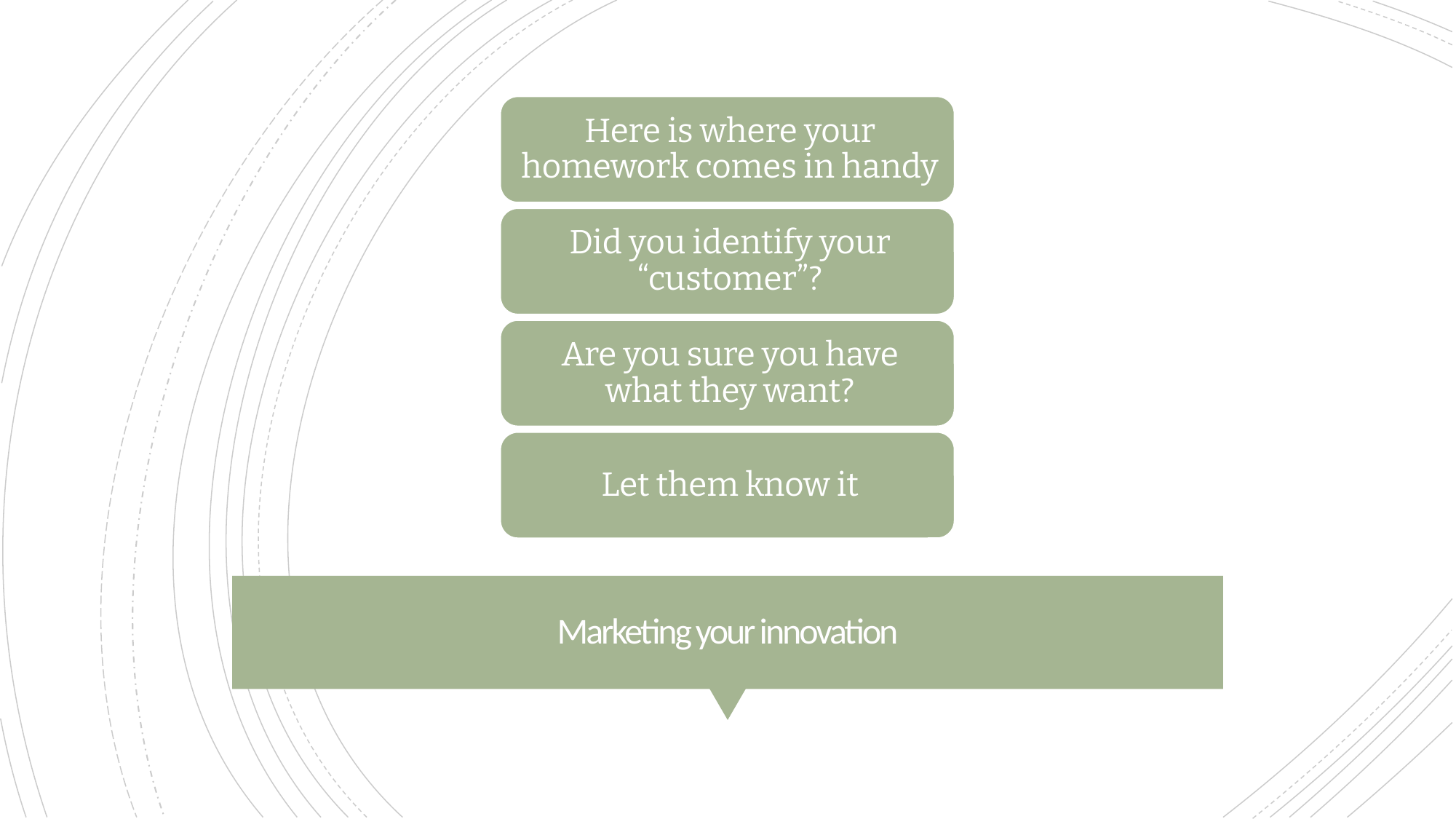

Here is where your homework comes in handy
Did you identify your “customer”?
Are you sure you have what they want?
Let them know it

# Marketing your innovation